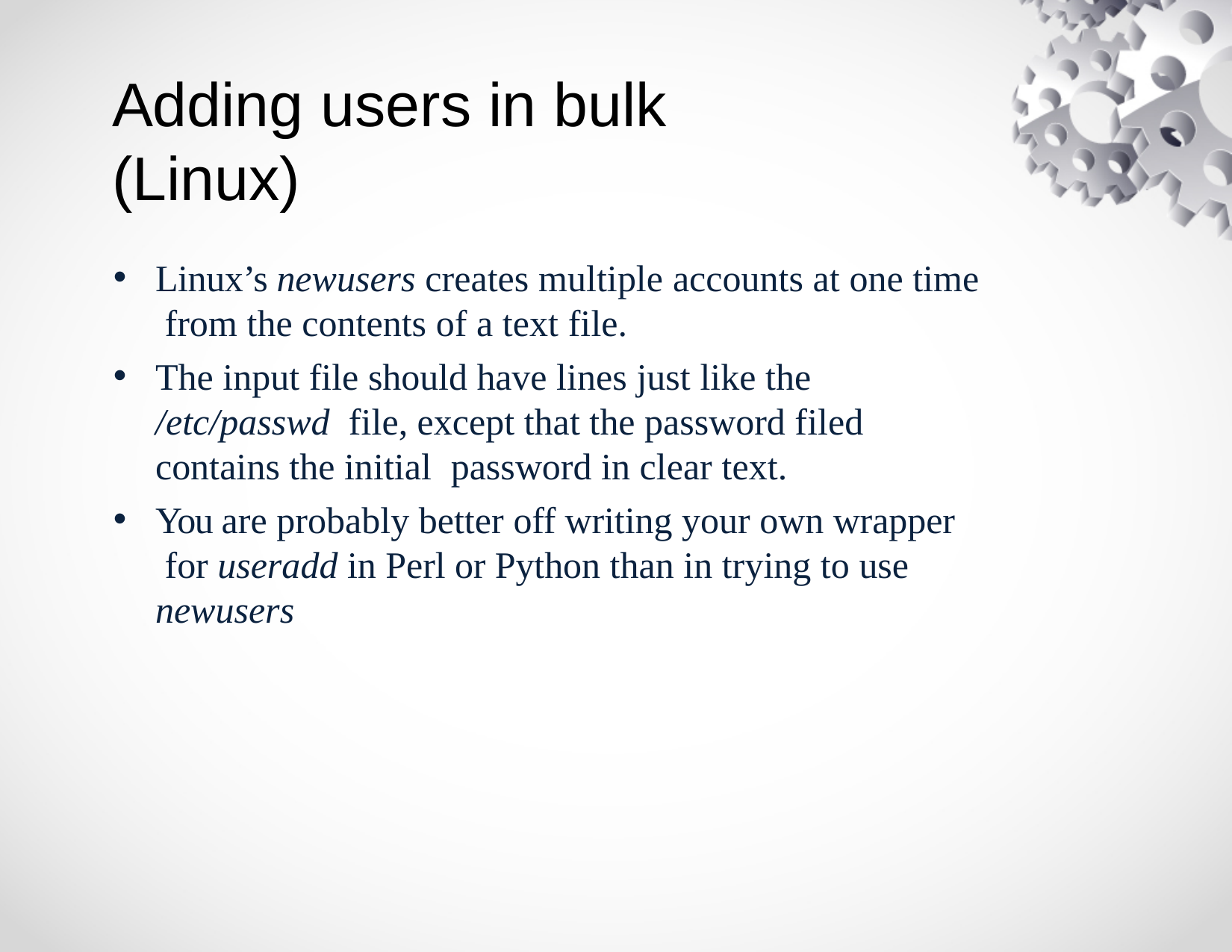

# Adding users in bulk (Linux)
Linux’s newusers creates multiple accounts at one time  from the contents of a text file.
The input file should have lines just like the /etc/passwd  file, except that the password filed contains the initial  password in clear text.
You are probably better off writing your own wrapper  for useradd in Perl or Python than in trying to use  newusers